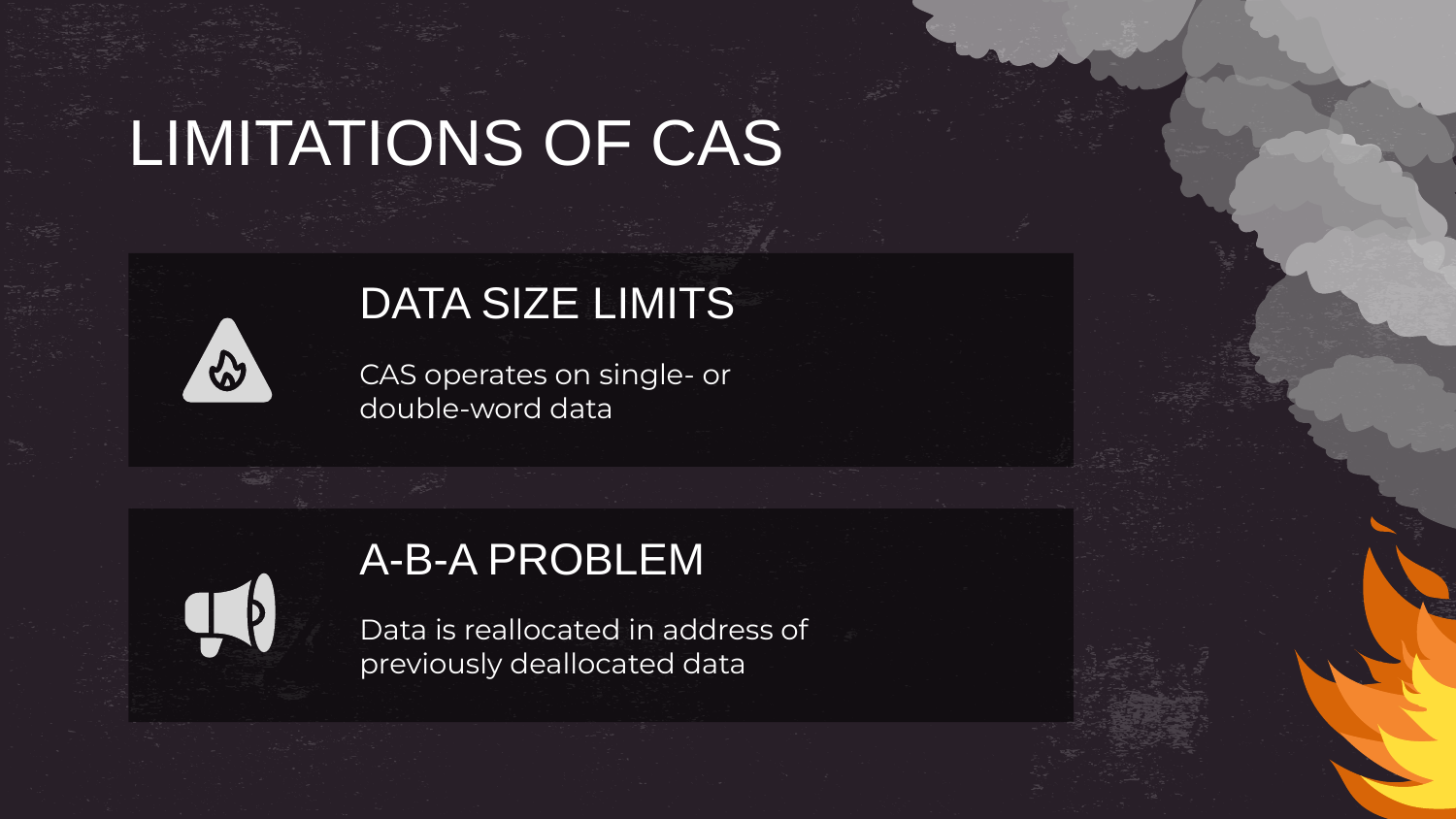

# LIMITATIONS OF CAS

DATA SIZE LIMITS

CAS operates on single- or double-word data

A-B-A PROBLEM

Data is reallocated in address of previously deallocated data